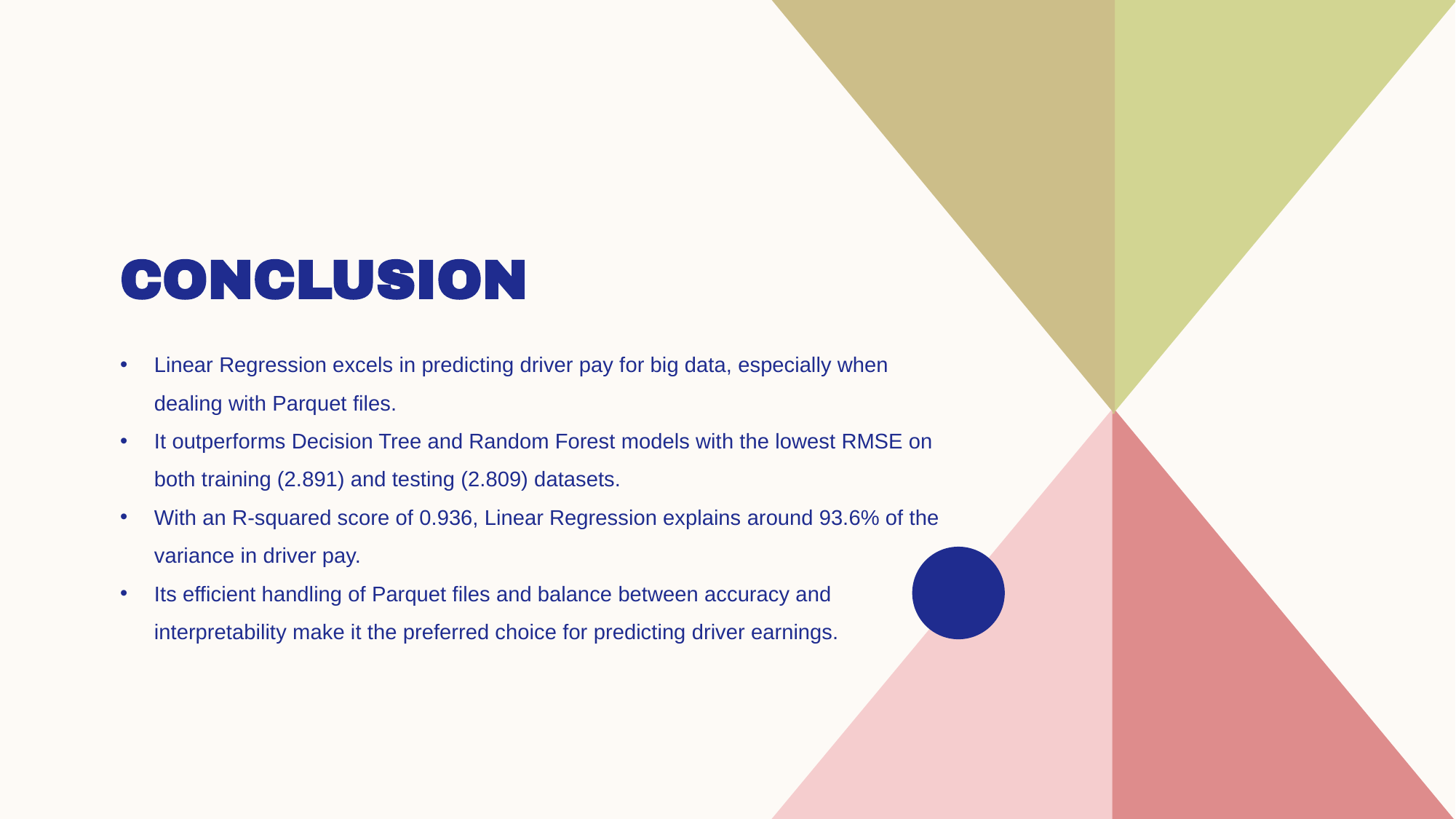

# Conclusion
Linear Regression excels in predicting driver pay for big data, especially when dealing with Parquet files.
It outperforms Decision Tree and Random Forest models with the lowest RMSE on both training (2.891) and testing (2.809) datasets.
With an R-squared score of 0.936, Linear Regression explains around 93.6% of the variance in driver pay.
Its efficient handling of Parquet files and balance between accuracy and interpretability make it the preferred choice for predicting driver earnings.